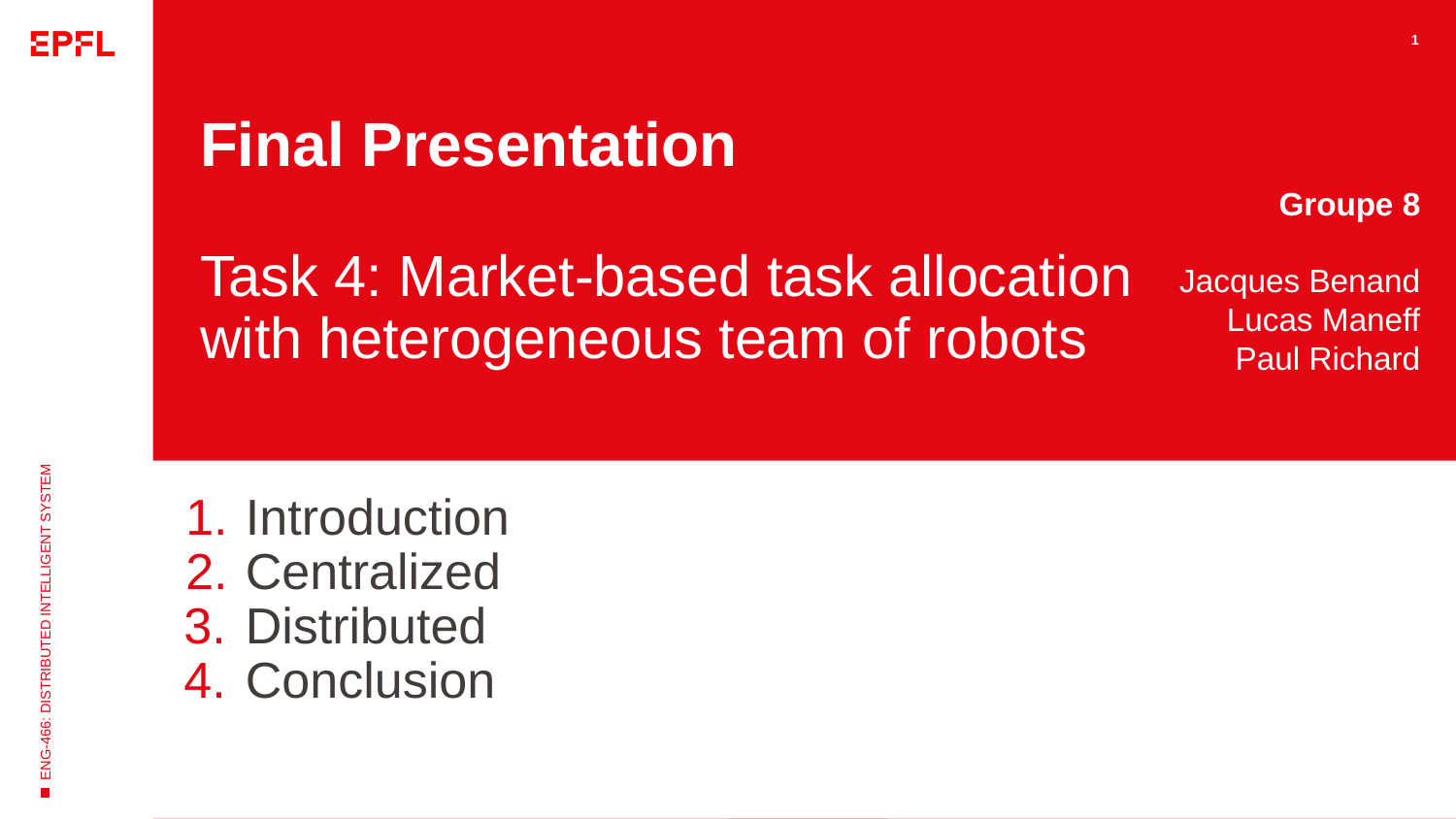

1
# Final Presentation

Task 4: Market-based task allocation with heterogeneous team of robots

Groupe 8

Jacques Benand
Lucas Maneff
Paul Richard

Introduction
Centralized
Distributed
Conclusion
ENG-466: DISTRIBUTED INTELLIGENT SYSTEM